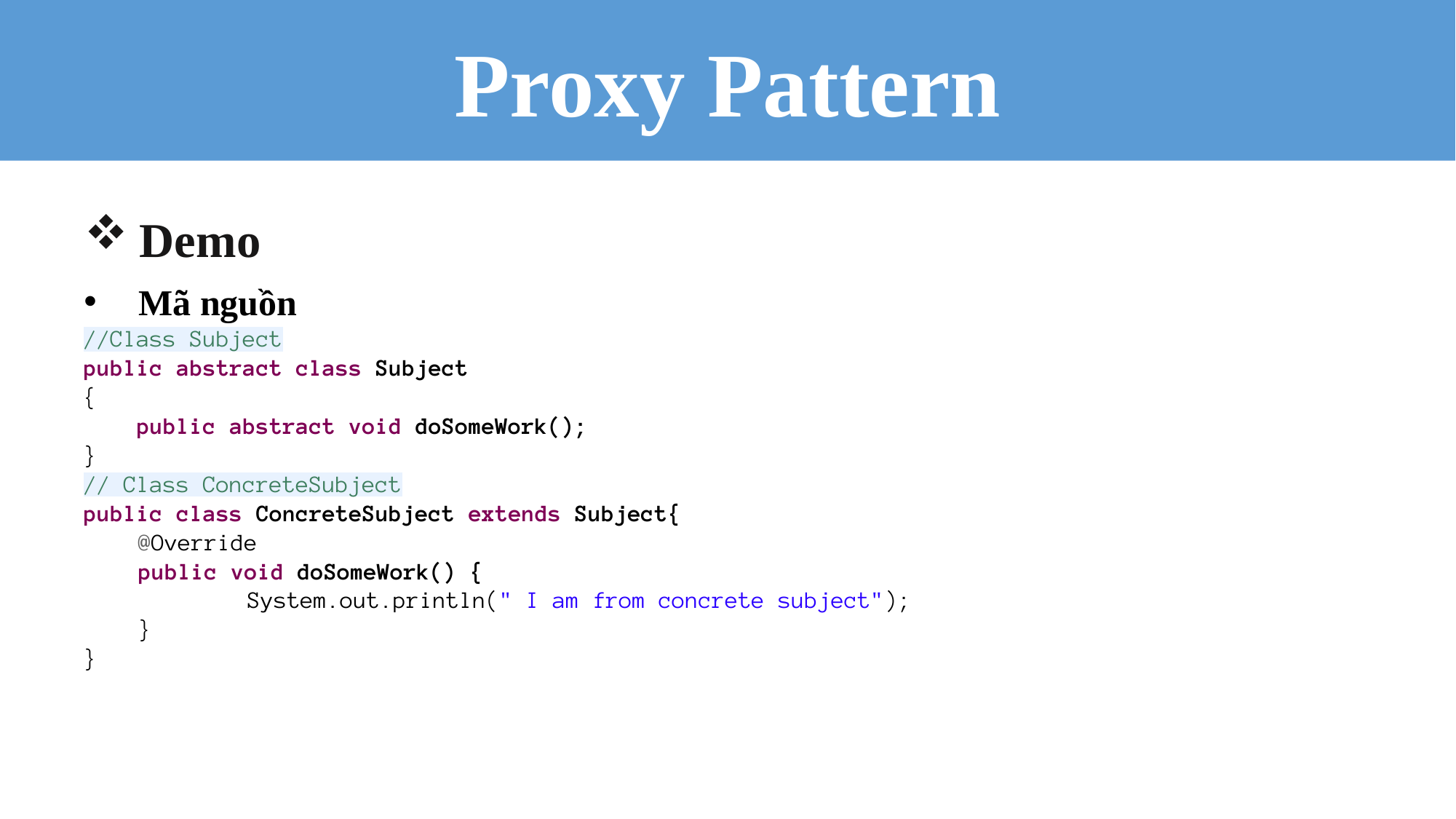

Proxy Pattern
Demo
Mã nguồn
//Class Subject
public abstract class Subject
{
    public abstract void doSomeWork();
}
// Class ConcreteSubject
public class ConcreteSubject extends Subject{
@Override
public void doSomeWork() {
	System.out.println(" I am from concrete subject");
}
}